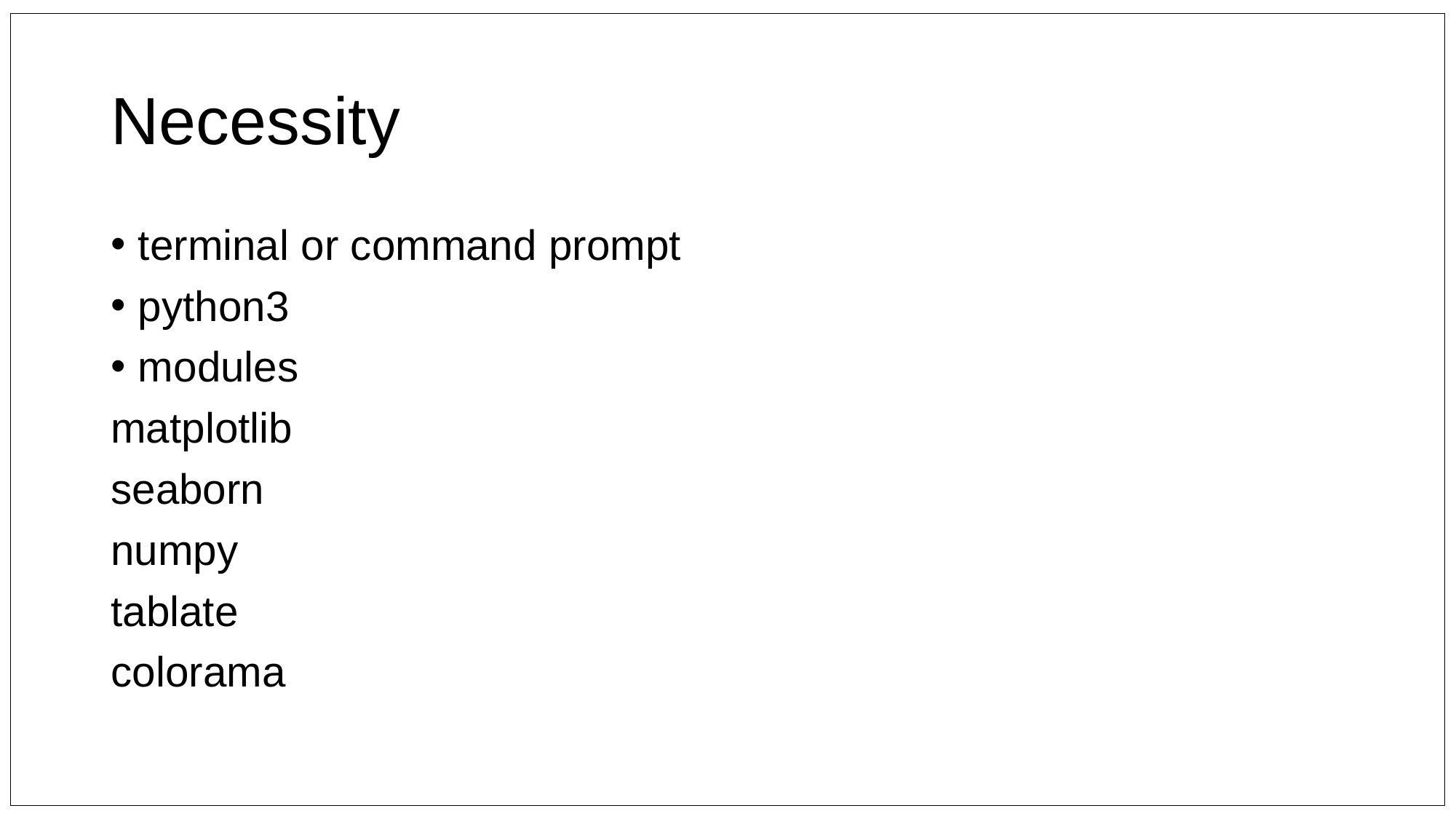

# Necessity
terminal or command prompt
python3
modules
matplotlib
seaborn
numpy
tablate
colorama